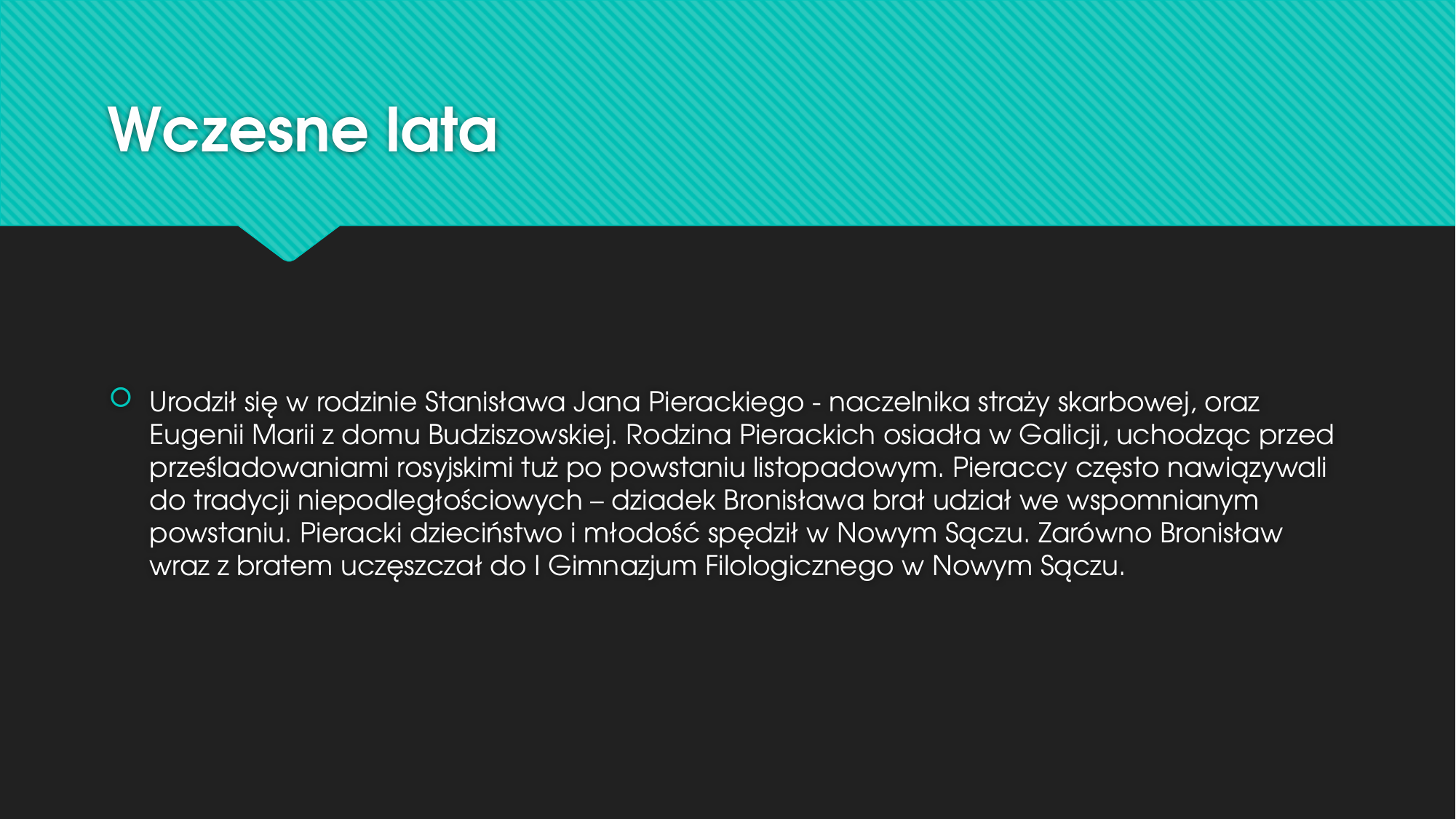

# Wczesne lata
Urodził się w rodzinie Stanisława Jana Pierackiego - naczelnika straży skarbowej, oraz Eugenii Marii z domu Budziszowskiej. Rodzina Pierackich osiadła w Galicji, uchodząc przed prześladowaniami rosyjskimi tuż po powstaniu listopadowym. Pieraccy często nawiązywali do tradycji niepodległościowych – dziadek Bronisława brał udział we wspomnianym powstaniu. Pieracki dzieciństwo i młodość spędził w Nowym Sączu. Zarówno Bronisław wraz z bratem uczęszczał do I Gimnazjum Filologicznego w Nowym Sączu.